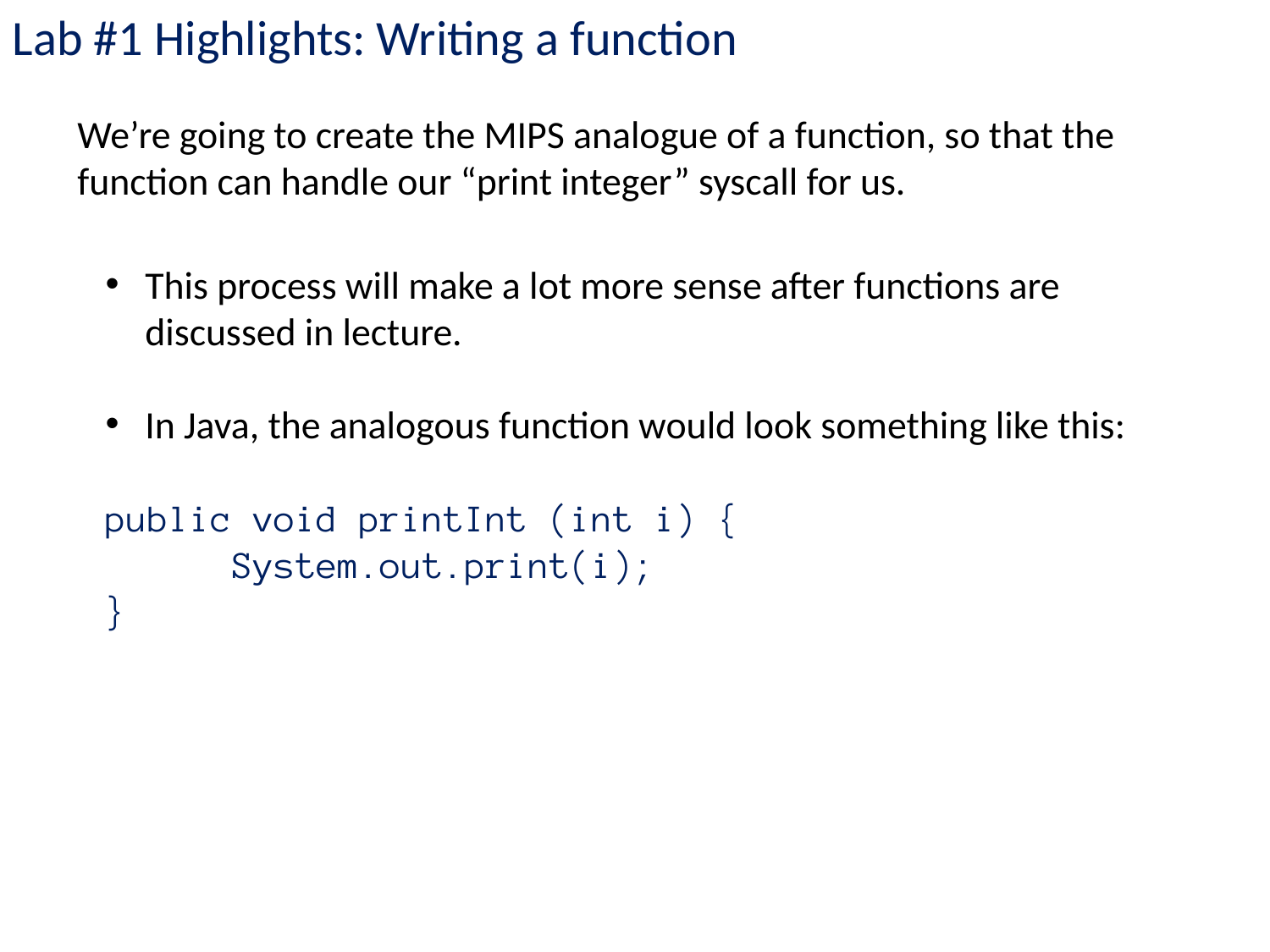

Lab #1 Highlights: Writing a function
We’re going to create the MIPS analogue of a function, so that the function can handle our “print integer” syscall for us.
This process will make a lot more sense after functions are discussed in lecture.

In Java, the analogous function would look something like this:

public void printInt (int i) {
	System.out.print(i);
}